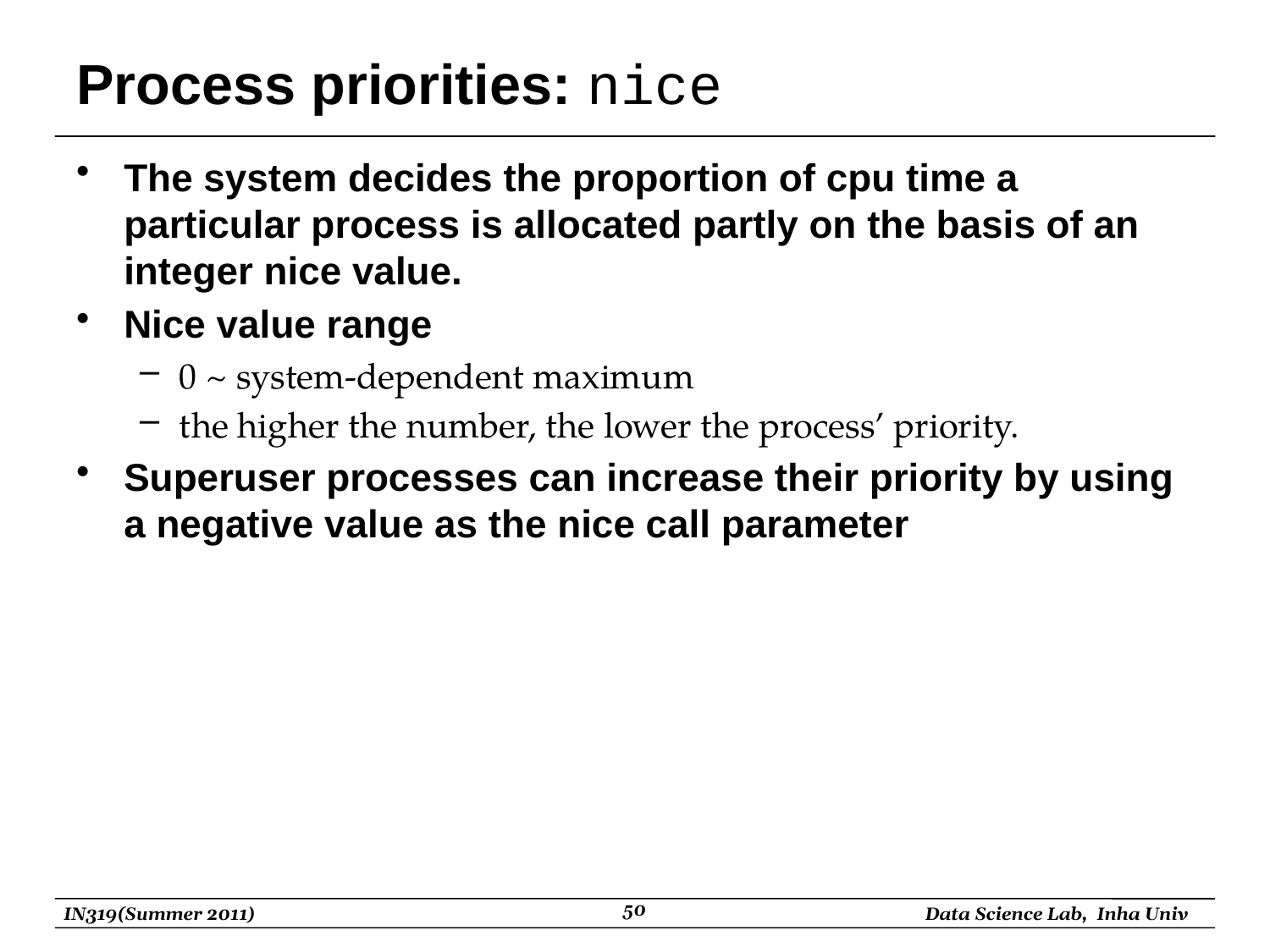

# Process priorities: nice
The system decides the proportion of cpu time a particular process is allocated partly on the basis of an integer nice value.
Nice value range
0 ~ system-dependent maximum
the higher the number, the lower the process’ priority.
Superuser processes can increase their priority by using a negative value as the nice call parameter
50